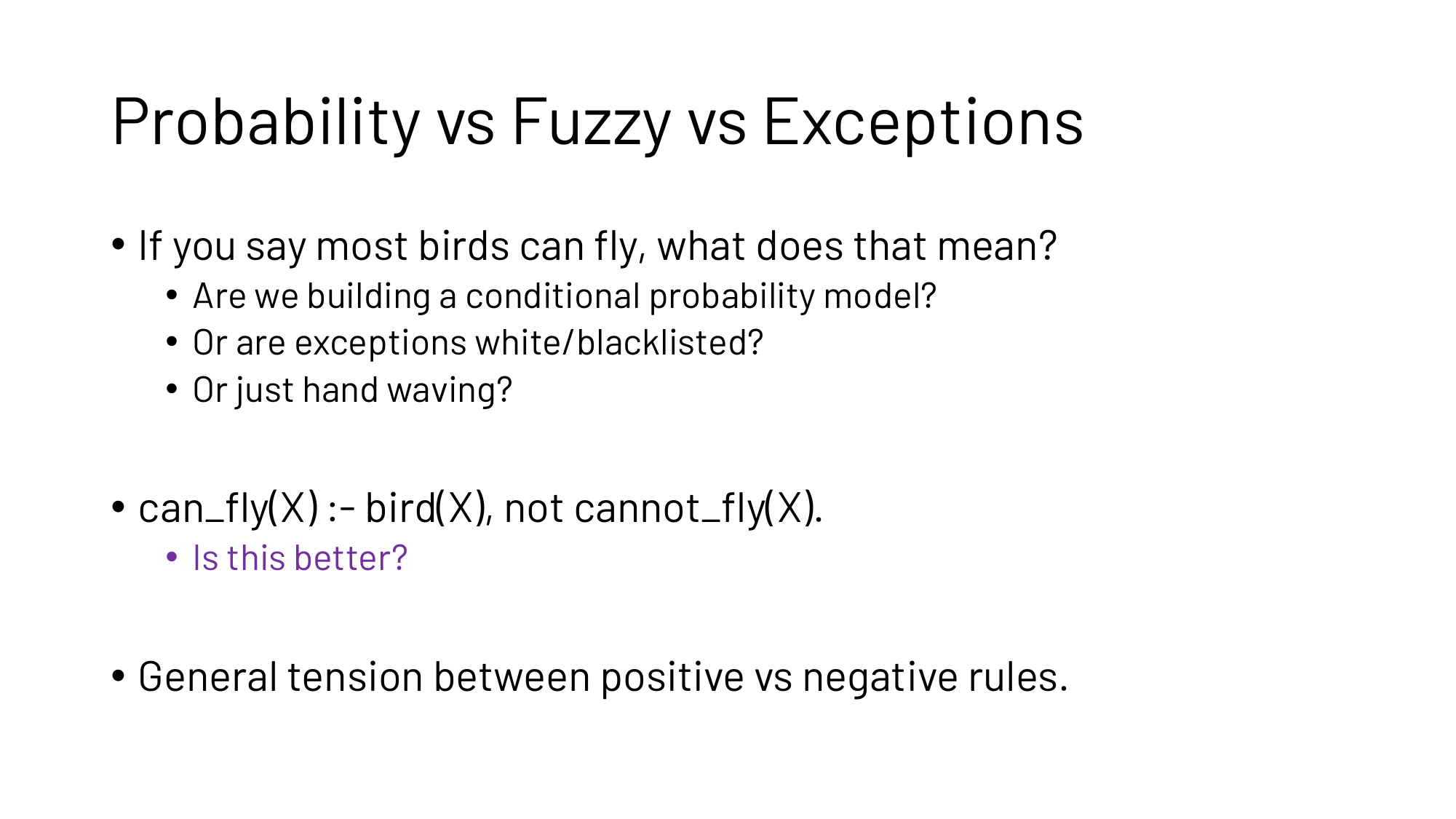

# Probability vs Fuzzy vs Exceptions
If you say most birds can fly, what does that mean?
Are we building a conditional probability model?
Or are exceptions white/blacklisted?
Or just hand waving?

can_fly(X) :- bird(X), not cannot_fly(X).
Is this better?

General tension between positive vs negative rules.